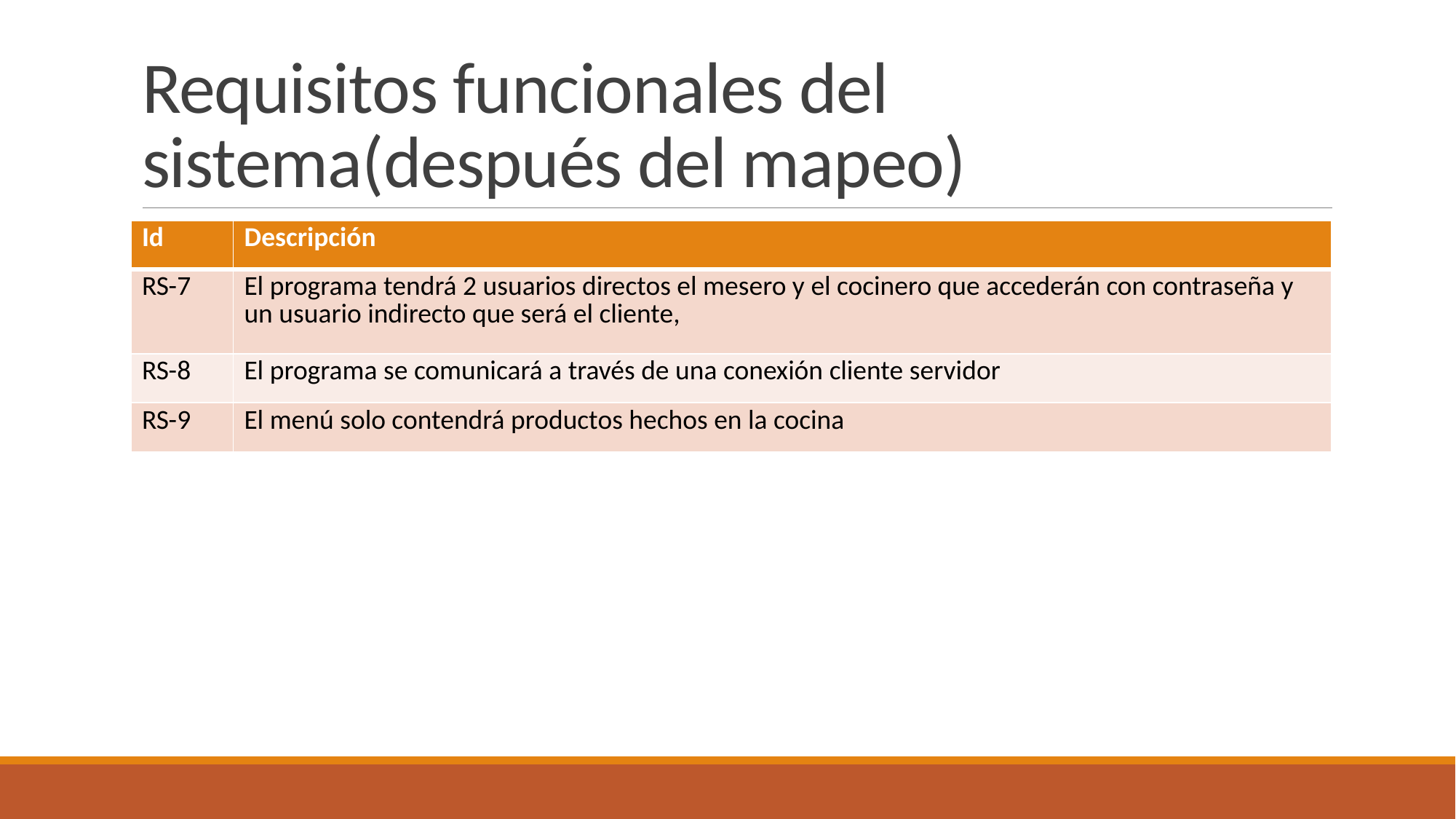

# Requisitos funcionales del sistema(después del mapeo)
| Id | Descripción |
| --- | --- |
| RS-7 | El programa tendrá 2 usuarios directos el mesero y el cocinero que accederán con contraseña y un usuario indirecto que será el cliente, |
| RS-8 | El programa se comunicará a través de una conexión cliente servidor |
| RS-9 | El menú solo contendrá productos hechos en la cocina |